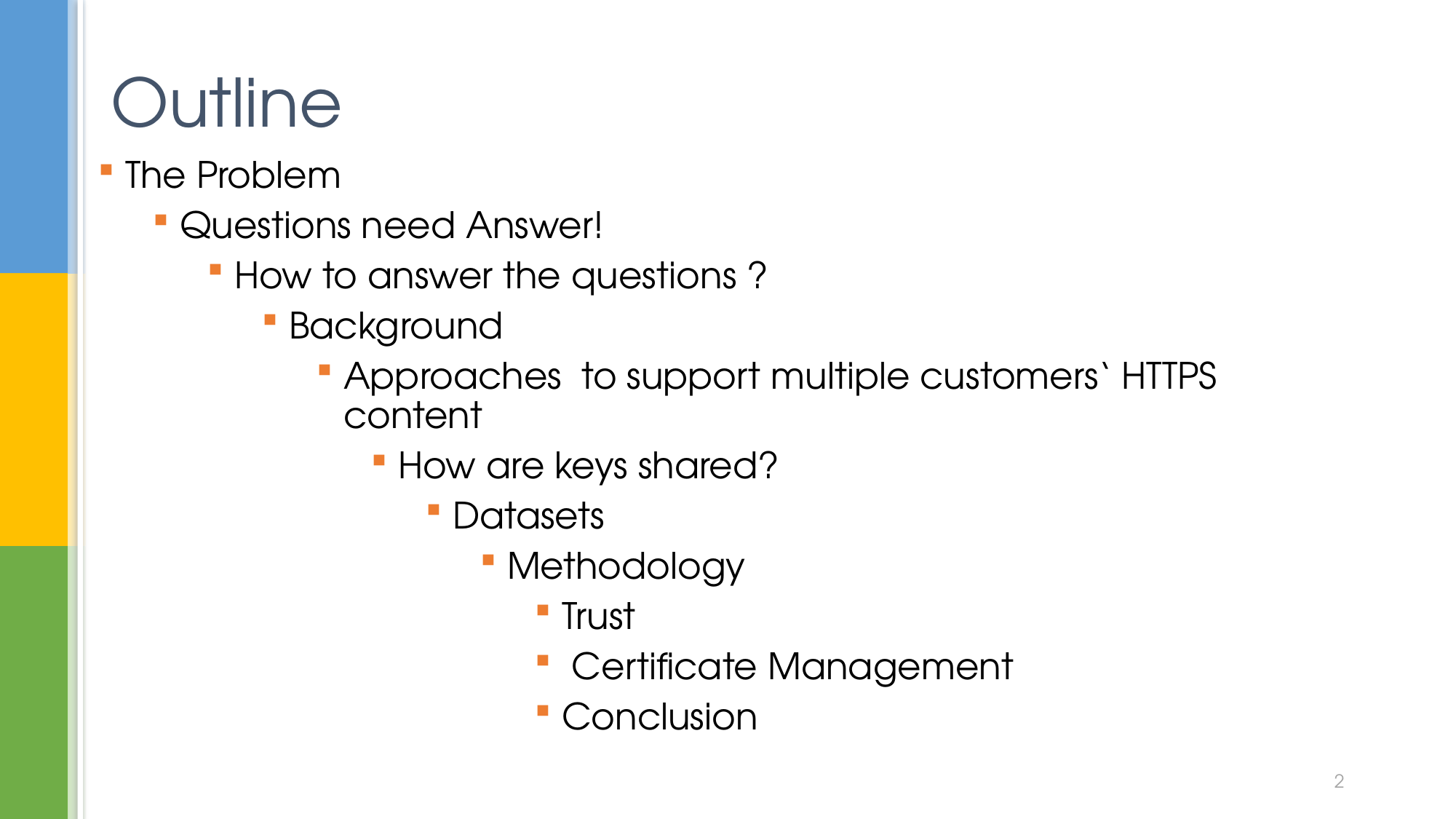

# Outline
The Problem
Questions need Answer!
How to answer the questions ?
Background
Approaches  to support multiple customers‘ HTTPS content
How are keys shared?
Datasets
Methodology
Trust
 Certificate Management
Conclusion

2